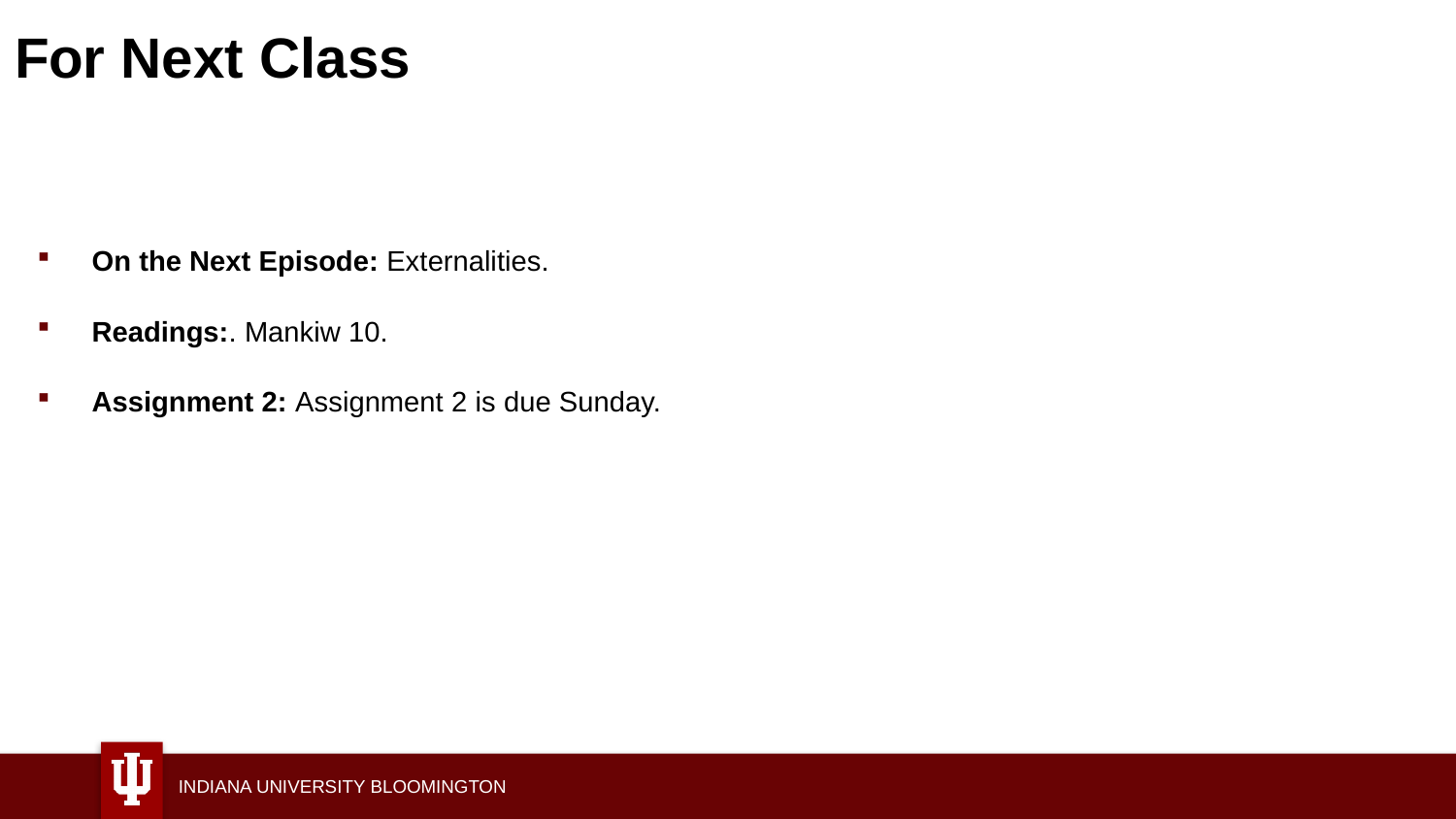

# For Next Class
On the Next Episode: Externalities.
Readings:. Mankiw 10.
Assignment 2: Assignment 2 is due Sunday.